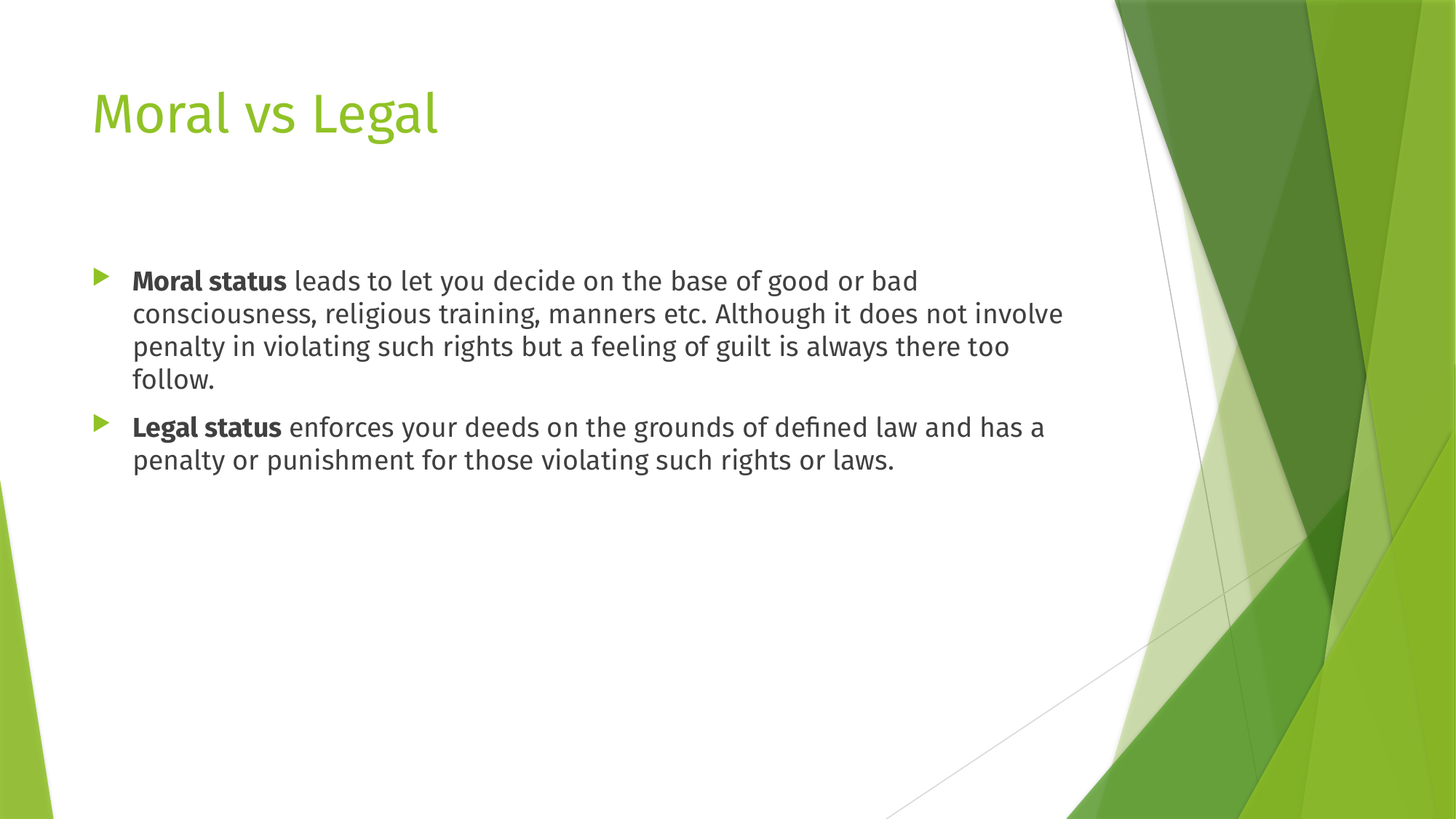

# Moral vs Legal
Moral status leads to let you decide on the base of good or bad consciousness, religious training, manners etc. Although it does not involve penalty in violating such rights but a feeling of guilt is always there too follow.
Legal status enforces your deeds on the grounds of defined law and has a penalty or punishment for those violating such rights or laws.